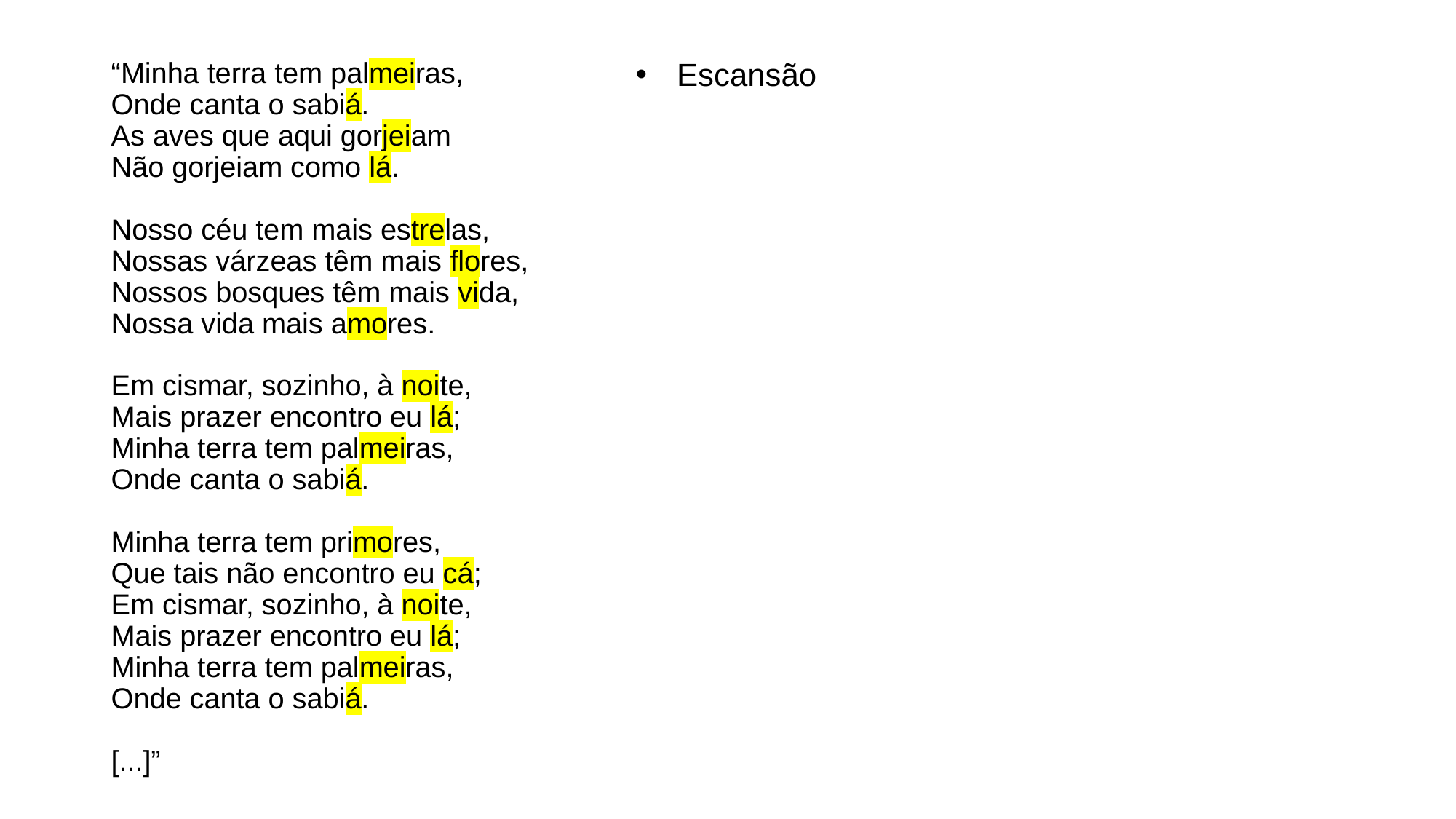

# “Minha terra tem palmeiras, Onde canta o sabiá. As aves que aqui gorjeiam Não gorjeiam como lá. Nosso céu tem mais estrelas, Nossas várzeas têm mais flores, Nossos bosques têm mais vida, Nossa vida mais amores. Em cismar, sozinho, à noite, Mais prazer encontro eu lá; Minha terra tem palmeiras, Onde canta o sabiá. Minha terra tem primores, Que tais não encontro eu cá; Em cismar, sozinho, à noite, Mais prazer encontro eu lá; Minha terra tem palmeiras, Onde canta o sabiá. [...]”

Escansão